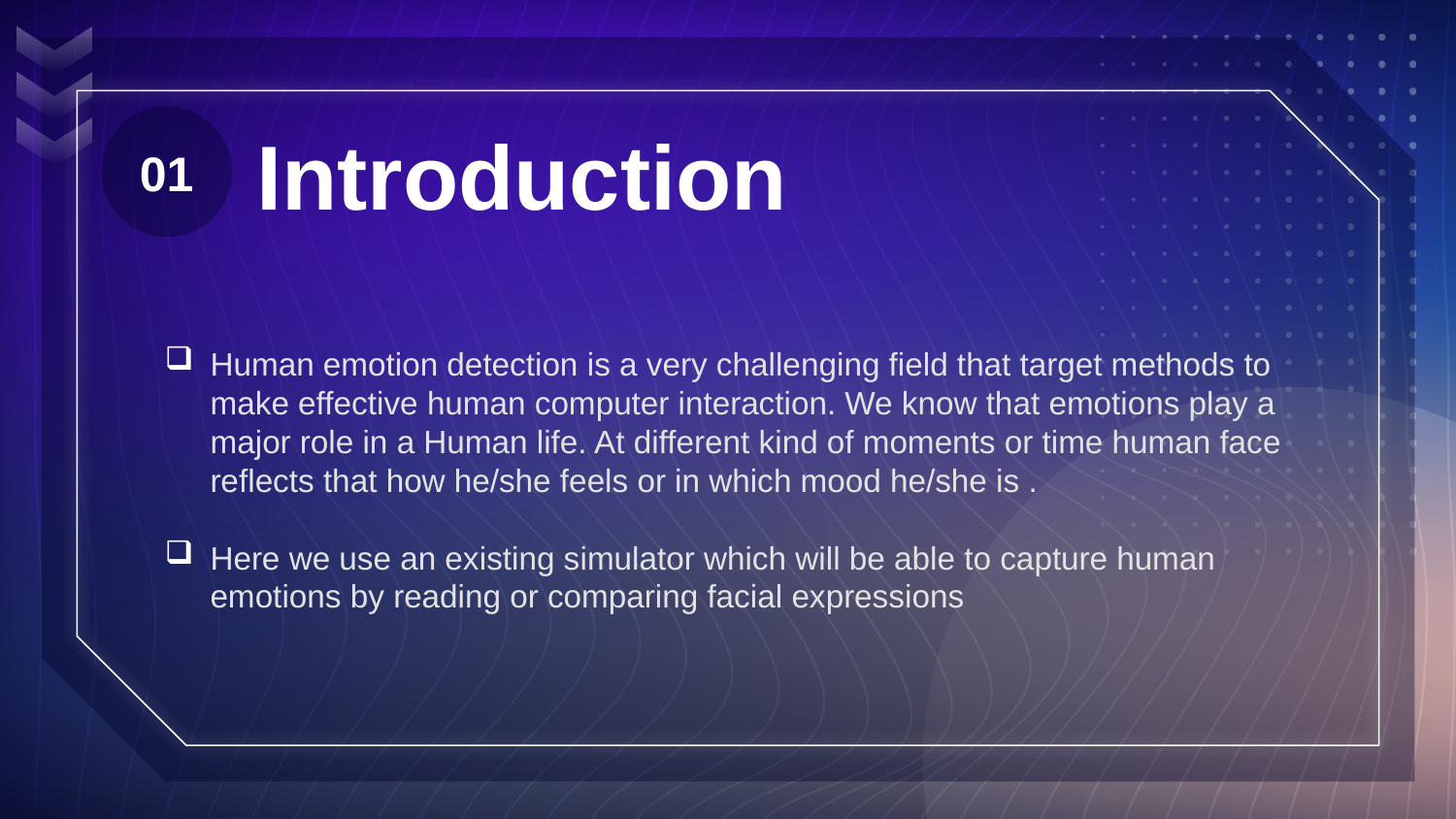

01
# Introduction
Human emotion detection is a very challenging field that target methods to make effective human computer interaction. We know that emotions play a major role in a Human life. At different kind of moments or time human face reflects that how he/she feels or in which mood he/she is .

Here we use an existing simulator which will be able to capture human emotions by reading or comparing facial expressions